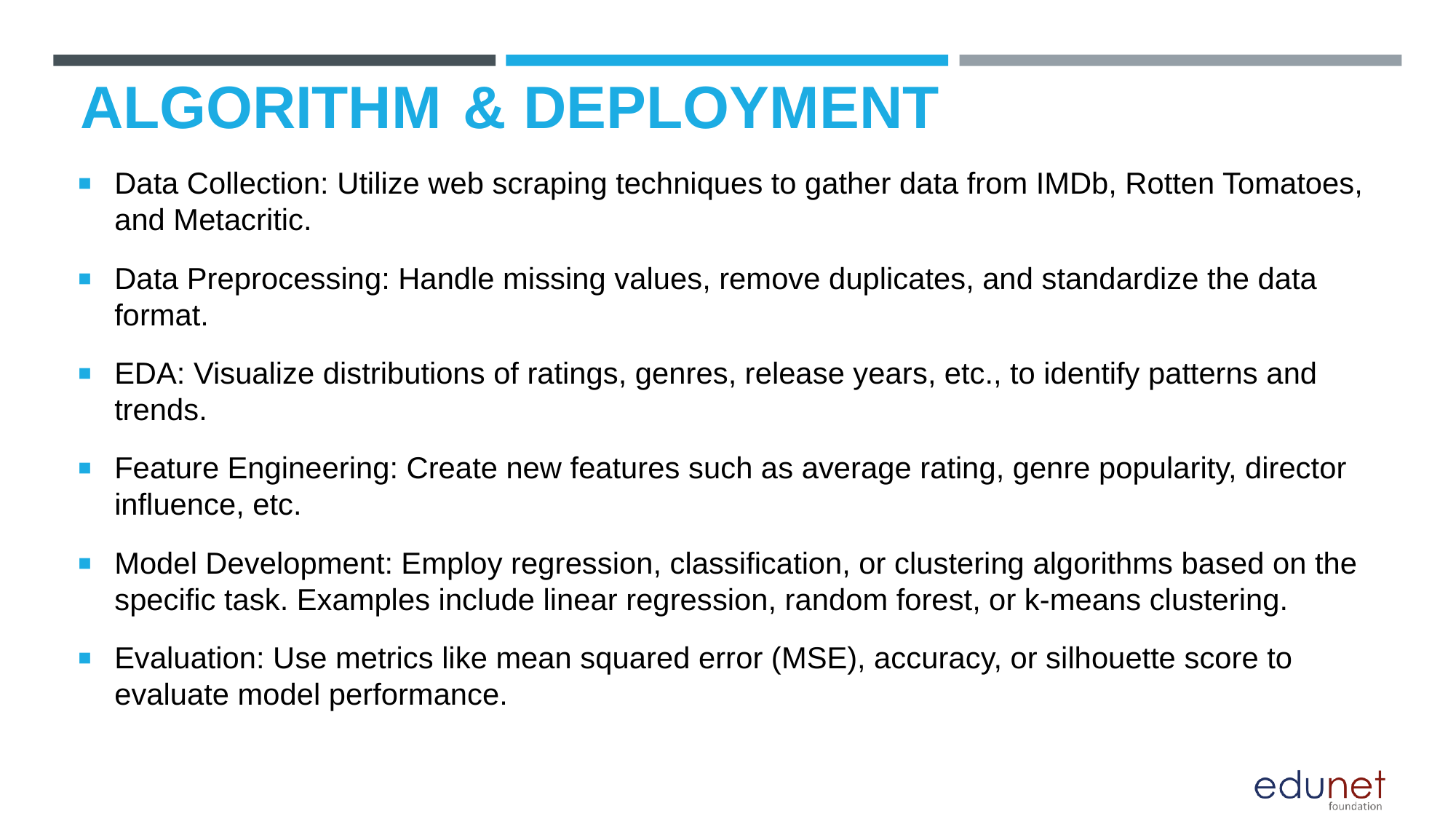

# ALGORITHM & DEPLOYMENT
Data Collection: Utilize web scraping techniques to gather data from IMDb, Rotten Tomatoes, and Metacritic.
Data Preprocessing: Handle missing values, remove duplicates, and standardize the data format.
EDA: Visualize distributions of ratings, genres, release years, etc., to identify patterns and trends.
Feature Engineering: Create new features such as average rating, genre popularity, director influence, etc.
Model Development: Employ regression, classification, or clustering algorithms based on the specific task. Examples include linear regression, random forest, or k-means clustering.
Evaluation: Use metrics like mean squared error (MSE), accuracy, or silhouette score to evaluate model performance.